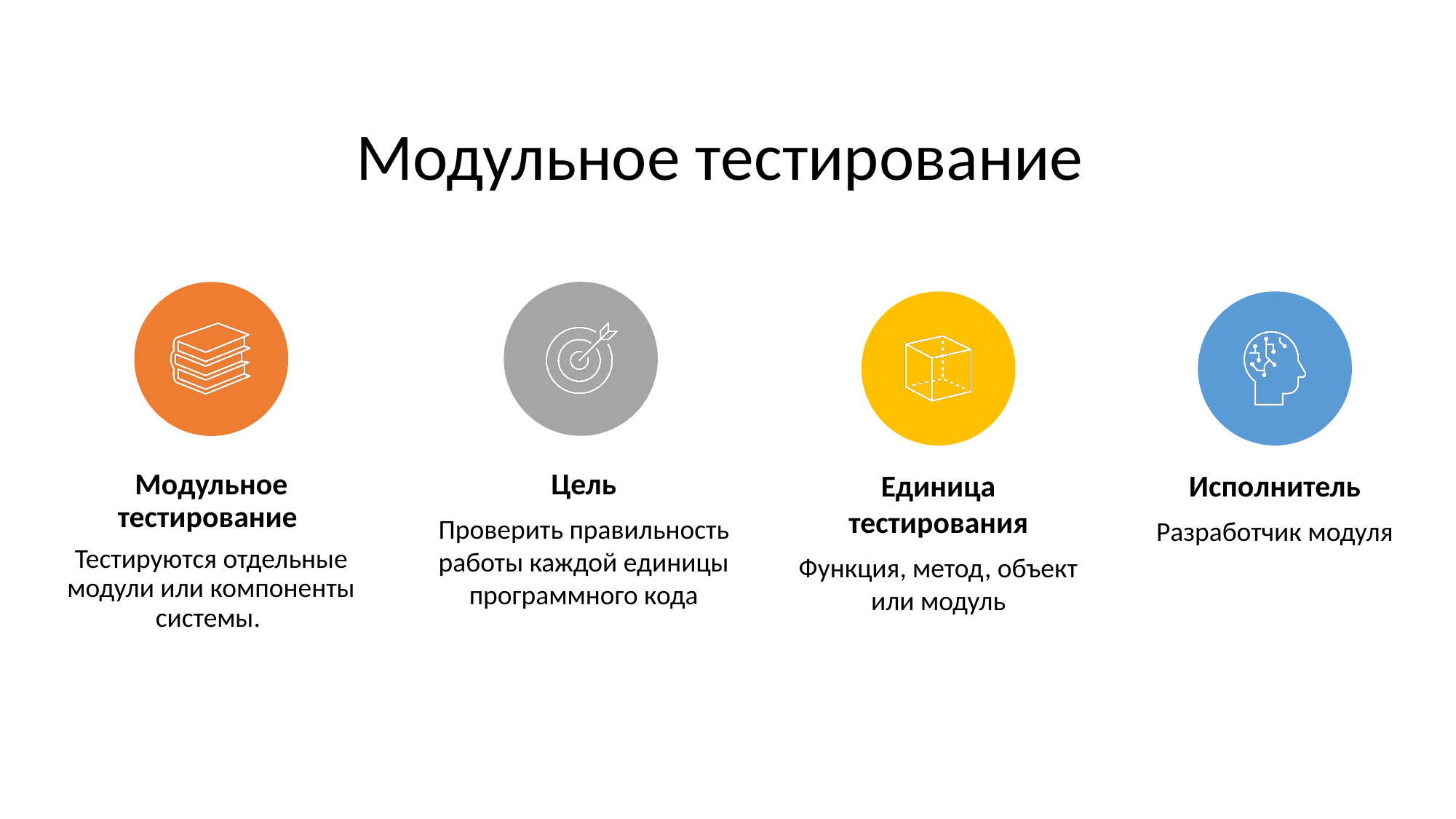

# Модульное тестирование
Модульное тестирование
Тестируются отдельные модули или компоненты системы.
Цель
Проверить правильность работы каждой единицы программного кода
Единица тестирования
Функция, метод, объект или модуль
Исполнитель
Разработчик модуля